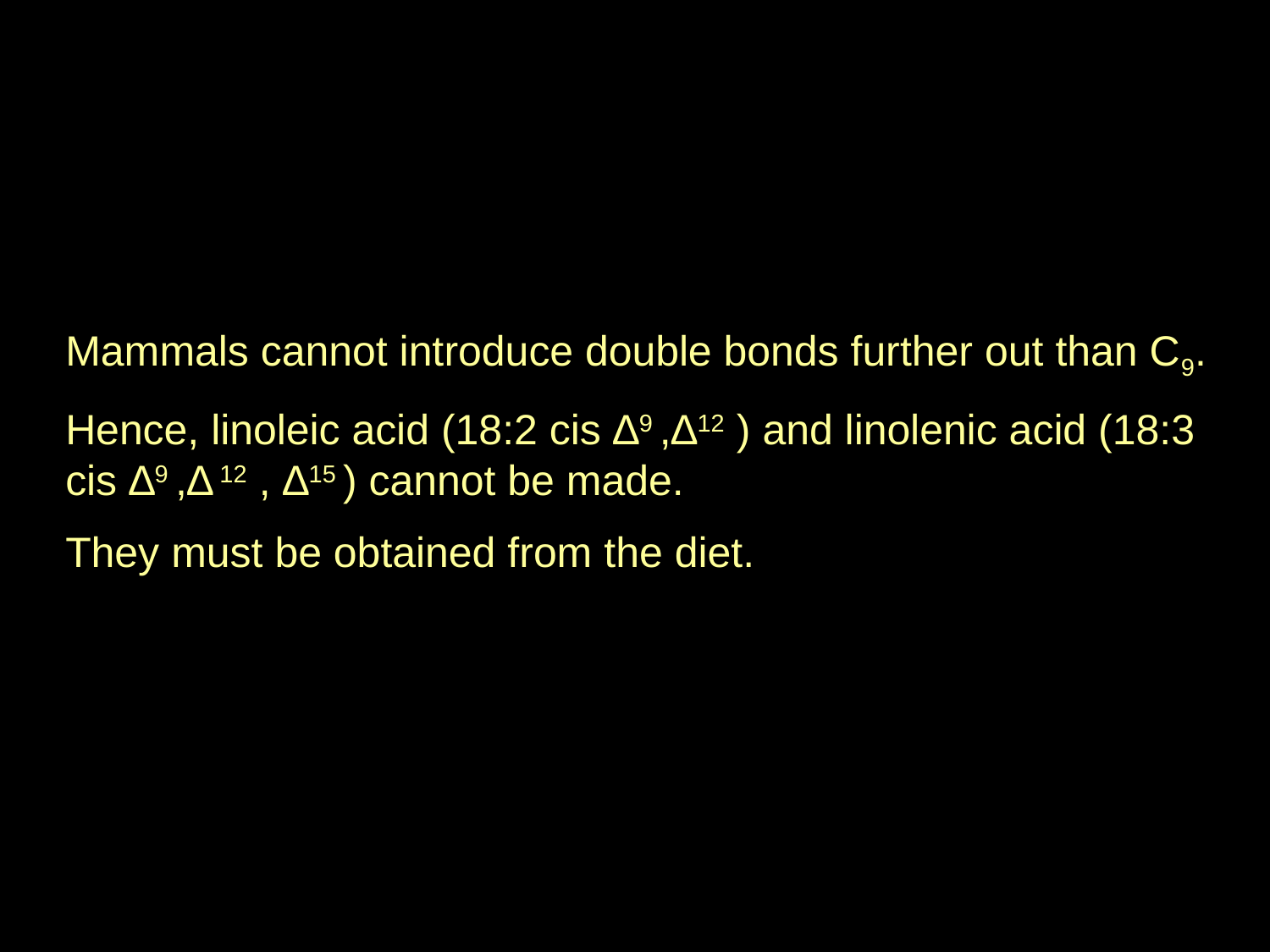

Mammals cannot introduce double bonds further out than C9.
Hence, linoleic acid (18:2 cis ∆9 ,∆12 ) and linolenic acid (18:3 cis ∆9 ,∆ 12 , ∆15 ) cannot be made.
They must be obtained from the diet.